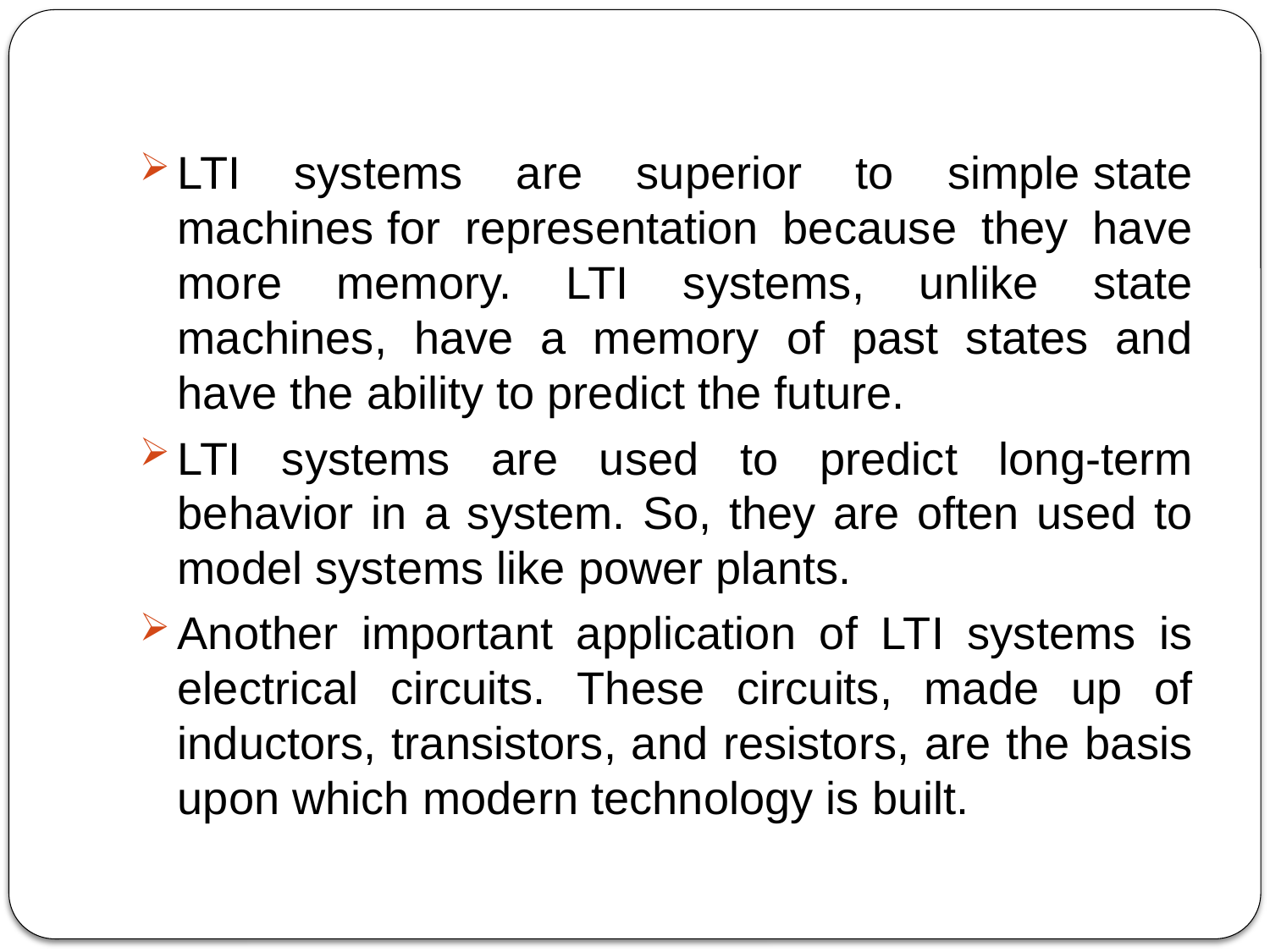

LTI systems are superior to simple state machines for representation because they have more memory. LTI systems, unlike state machines, have a memory of past states and have the ability to predict the future.
LTI systems are used to predict long-term behavior in a system. So, they are often used to model systems like power plants.
Another important application of LTI systems is electrical circuits. These circuits, made up of inductors, transistors, and resistors, are the basis upon which modern technology is built.